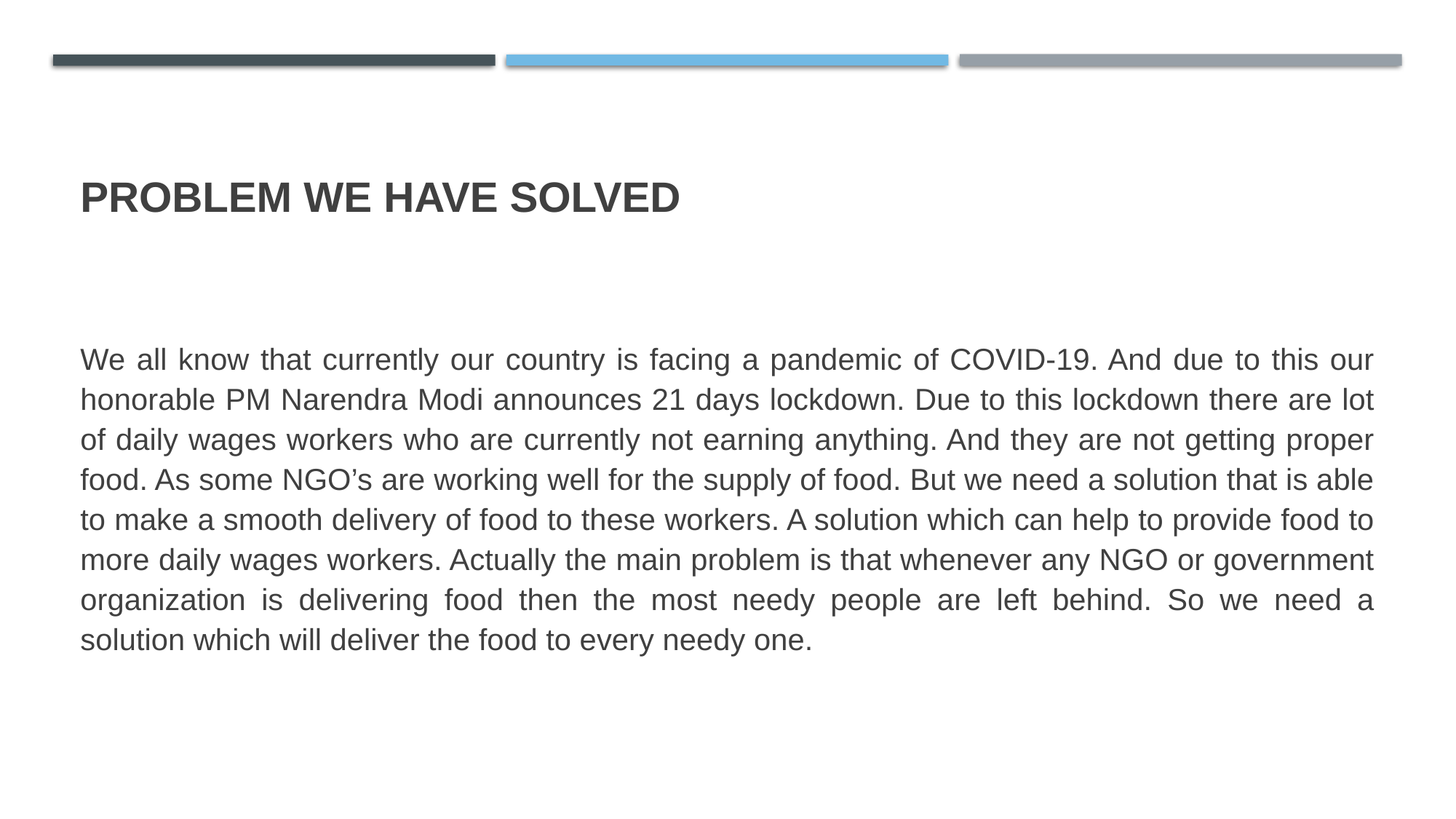

# Problem we have solved
We all know that currently our country is facing a pandemic of COVID-19. And due to this our honorable PM Narendra Modi announces 21 days lockdown. Due to this lockdown there are lot of daily wages workers who are currently not earning anything. And they are not getting proper food. As some NGO’s are working well for the supply of food. But we need a solution that is able to make a smooth delivery of food to these workers. A solution which can help to provide food to more daily wages workers. Actually the main problem is that whenever any NGO or government organization is delivering food then the most needy people are left behind. So we need a solution which will deliver the food to every needy one.